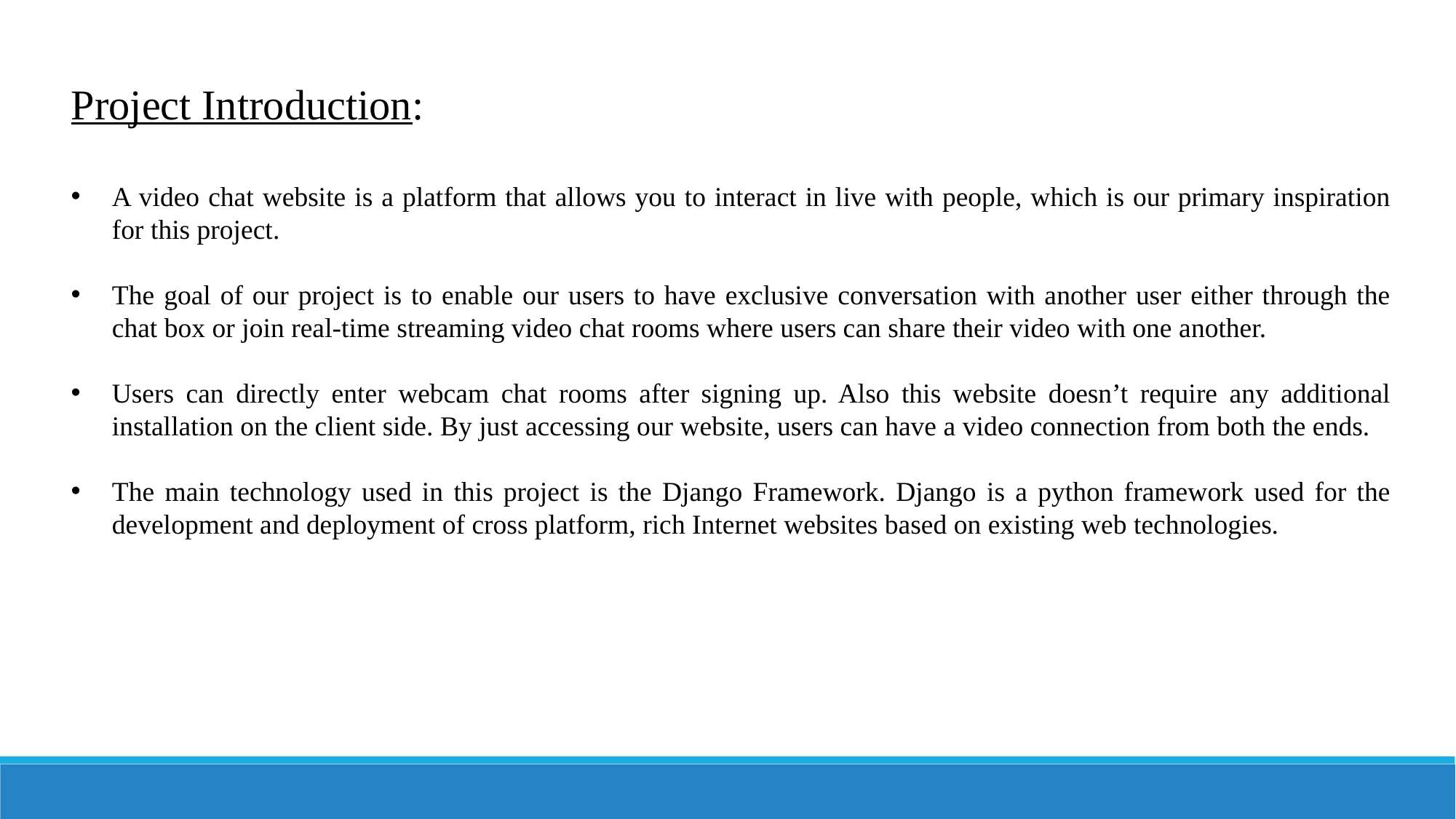

Project Introduction:

A video chat website is a platform that allows you to interact in live with people, which is our primary inspiration for this project.

The goal of our project is to enable our users to have exclusive conversation with another user either through the chat box or join real-time streaming video chat rooms where users can share their video with one another.

Users can directly enter webcam chat rooms after signing up. Also this website doesn’t require any additional installation on the client side. By just accessing our website, users can have a video connection from both the ends.

The main technology used in this project is the Django Framework. Django is a python framework used for the development and deployment of cross platform, rich Internet websites based on existing web technologies.